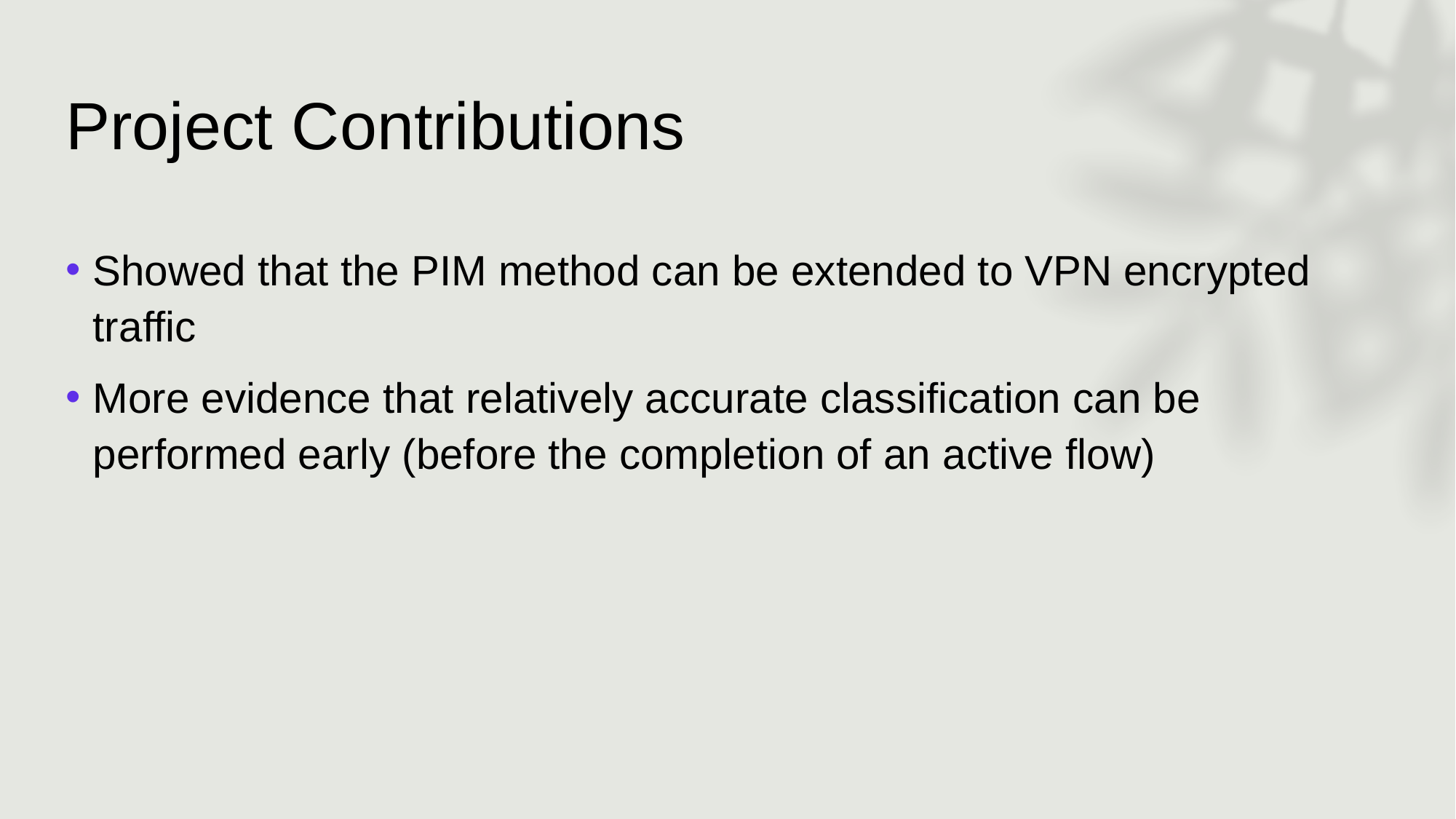

# Project Contributions
Showed that the PIM method can be extended to VPN encrypted traffic
More evidence that relatively accurate classification can be performed early (before the completion of an active flow)